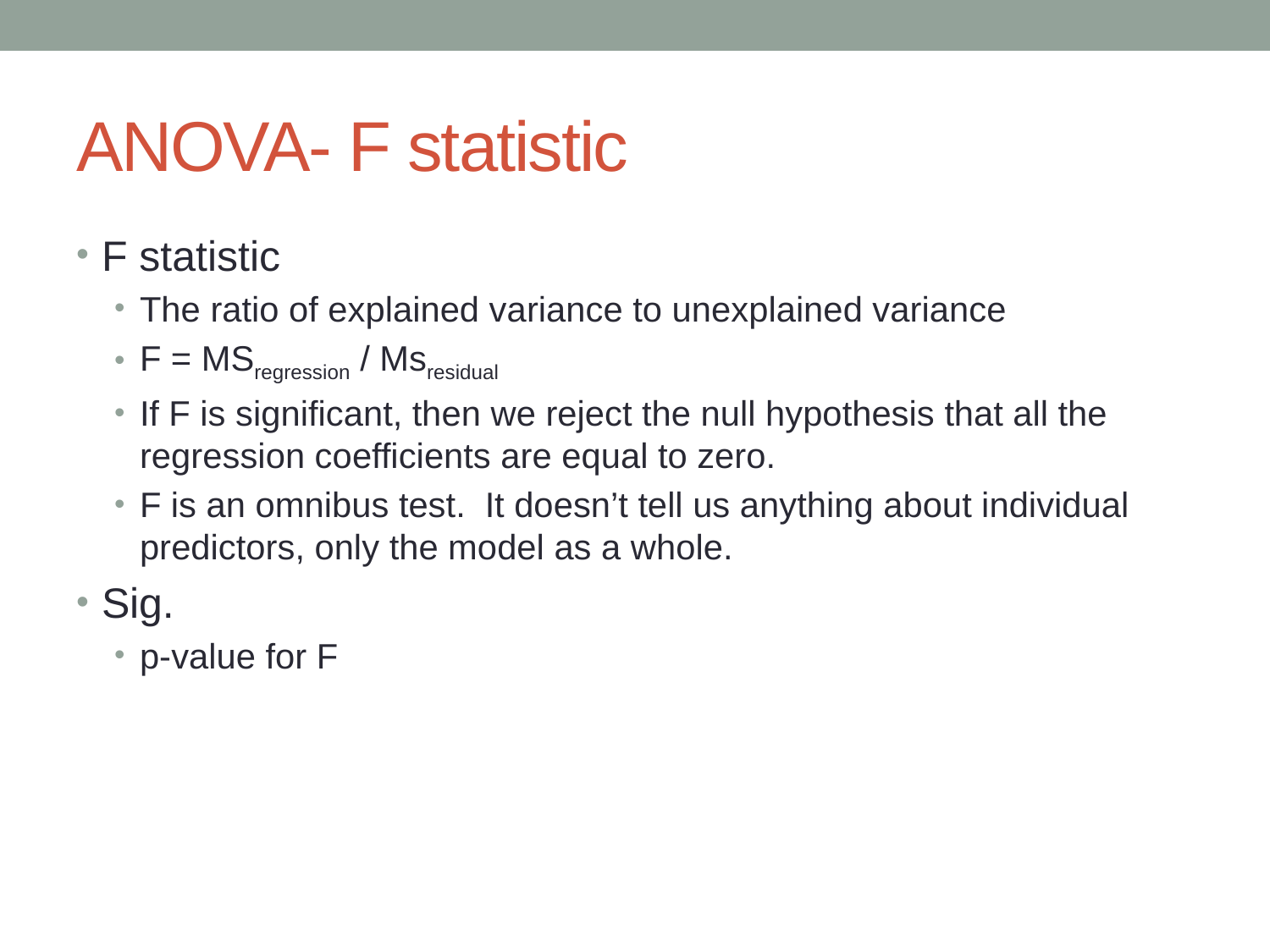

# ANOVA- F statistic
F statistic
The ratio of explained variance to unexplained variance
F = MSregression / Msresidual
If F is significant, then we reject the null hypothesis that all the regression coefficients are equal to zero.
F is an omnibus test.  It doesn’t tell us anything about individual predictors, only the model as a whole.
Sig.
p-value for F